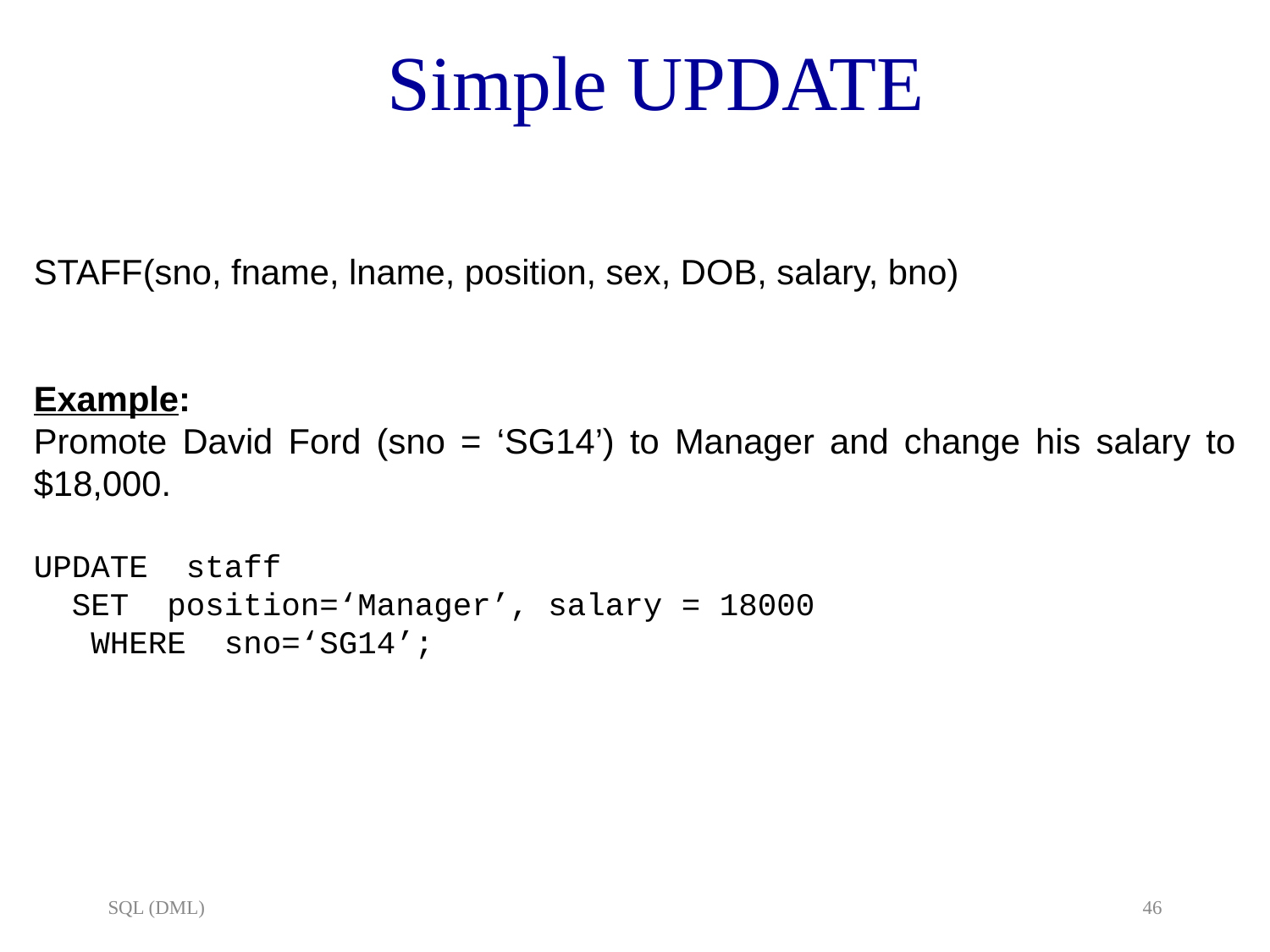

# Simple UPDATE

STAFF(sno, fname, lname, position, sex, DOB, salary, bno)

Example:
Promote David Ford (sno = ‘SG14’) to Manager and change his salary to $18,000.

UPDATE  staff
  SET  position=‘Manager’, salary = 18000
   WHERE  sno=‘SG14’;
SQL (DML)
46